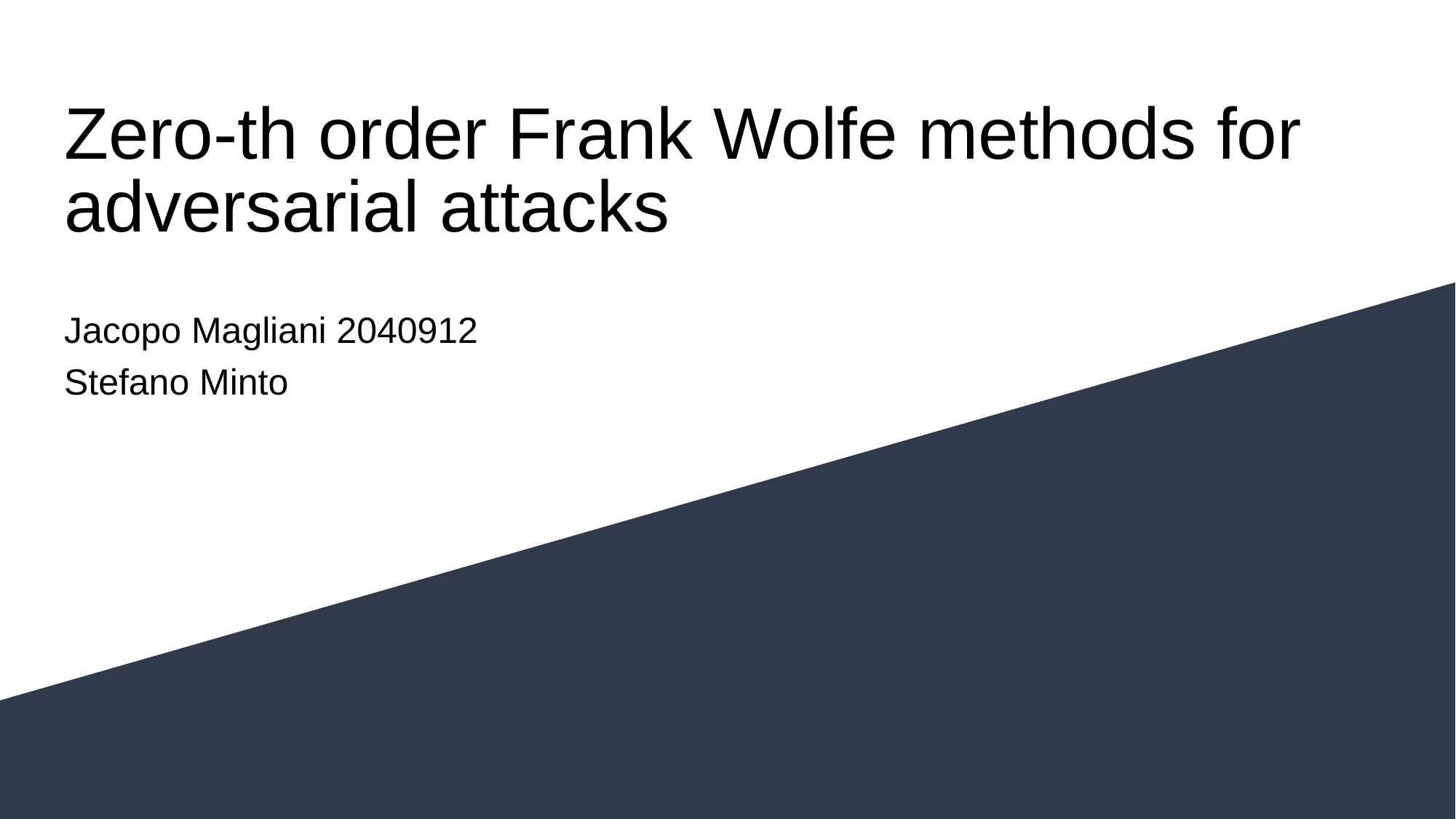

# Zero-th order Frank Wolfe methods for adversarial attacks
Jacopo Magliani 2040912
Stefano Minto